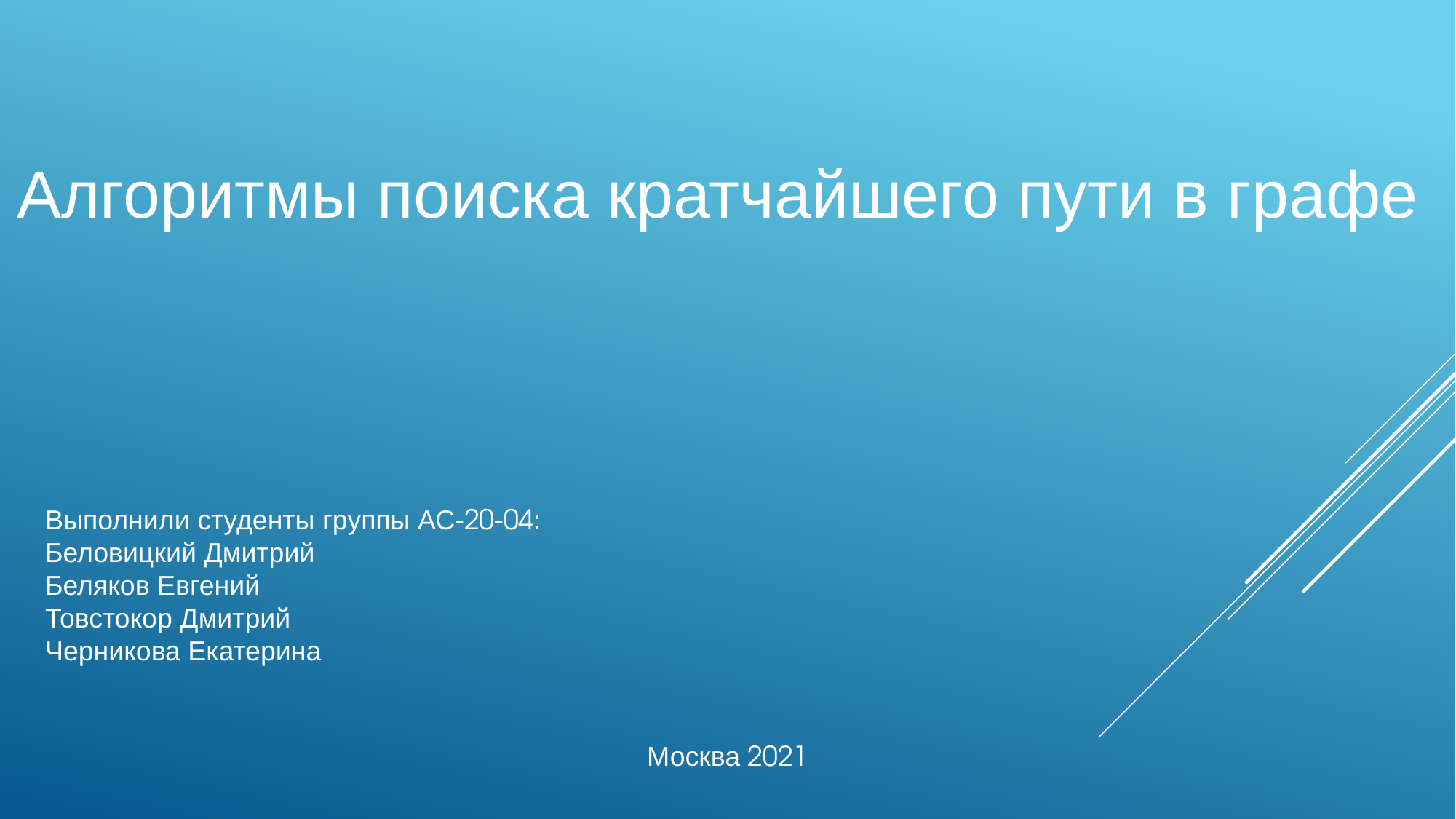

# Алгоритмы поиска кратчайшего пути в графе
Выполнили студенты группы АС-20-04:
Беловицкий Дмитрий
Беляков Евгений
Товстокор Дмитрий
Черникова Екатерина
Москва 2021